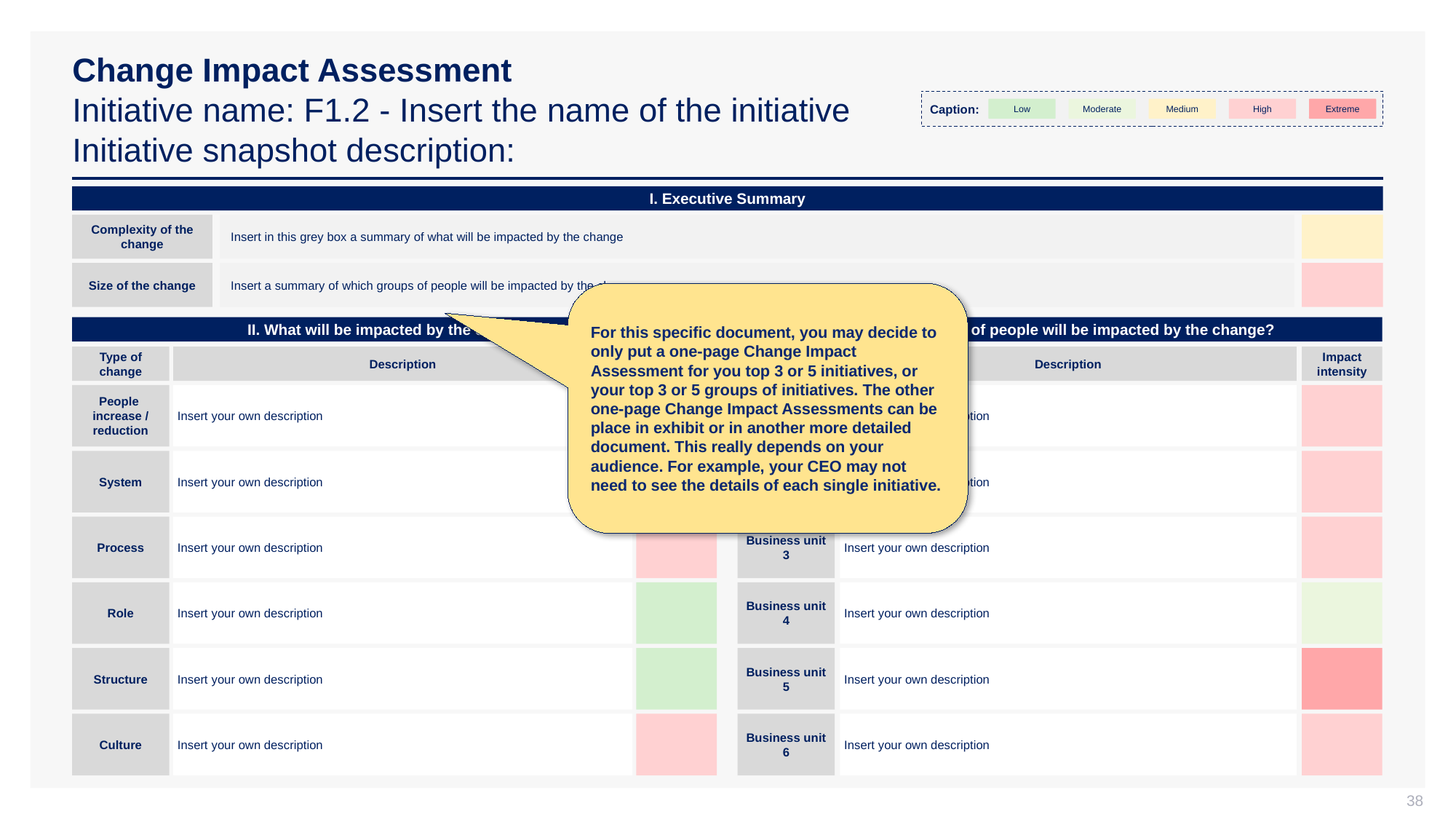

# Change Impact Assessment Initiative name: F1.2 - Insert the name of the initiative Initiative snapshot description:
Caption:
Low
Moderate
Medium
High
Extreme
I. Executive Summary
Complexity of the change
Insert in this grey box a summary of what will be impacted by the change

Size of the change
Insert a summary of which groups of people will be impacted by the change

For this specific document, you may decide to only put a one-page Change Impact Assessment for you top 3 or 5 initiatives, or your top 3 or 5 groups of initiatives. The other one-page Change Impact Assessments can be place in exhibit or in another more detailed document. This really depends on your audience. For example, your CEO may not need to see the details of each single initiative.
II. What will be impacted by the change?
III. Which groups of people will be impacted by the change?
Type of change
Description
Impact intensity
Group name
Description
Impact intensity
People
increase / reduction
Insert your own description

Business unit 1
Insert your own description

System
Insert your own description

Business unit 2
Insert your own description

Process
Insert your own description

Business unit 3
Insert your own description

Role
Insert your own description

Business unit 4
Insert your own description

Structure
Insert your own description

Business unit 5
Insert your own description

Culture
Insert your own description

Business unit 6
Insert your own description

38